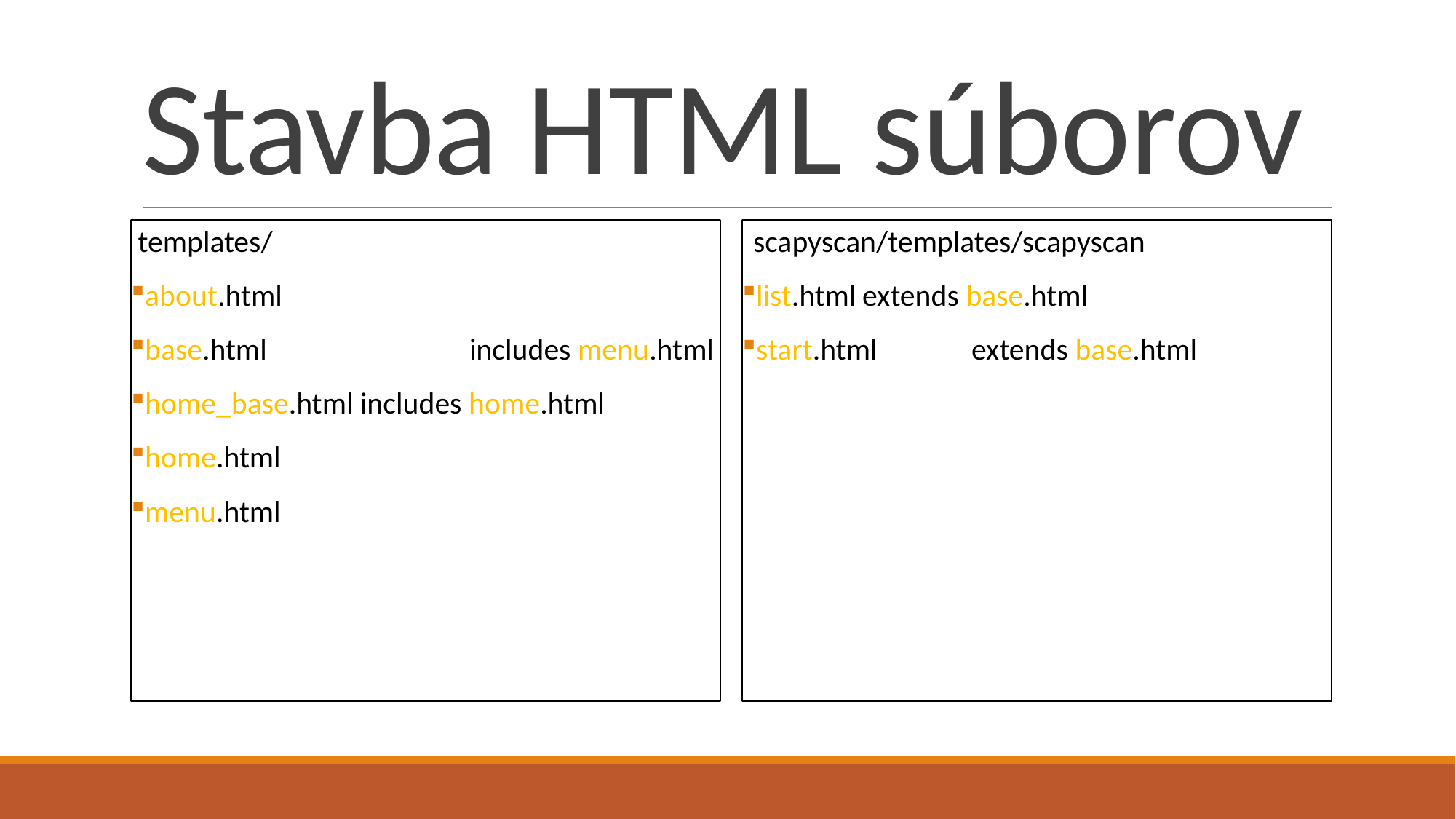

# Stavba HTML súborov
 templates/
about.html
base.html		includes menu.html
home_base.html	includes home.html
home.html
menu.html

scapyscan/templates/scapyscan
list.html	extends base.html
start.html	extends base.html